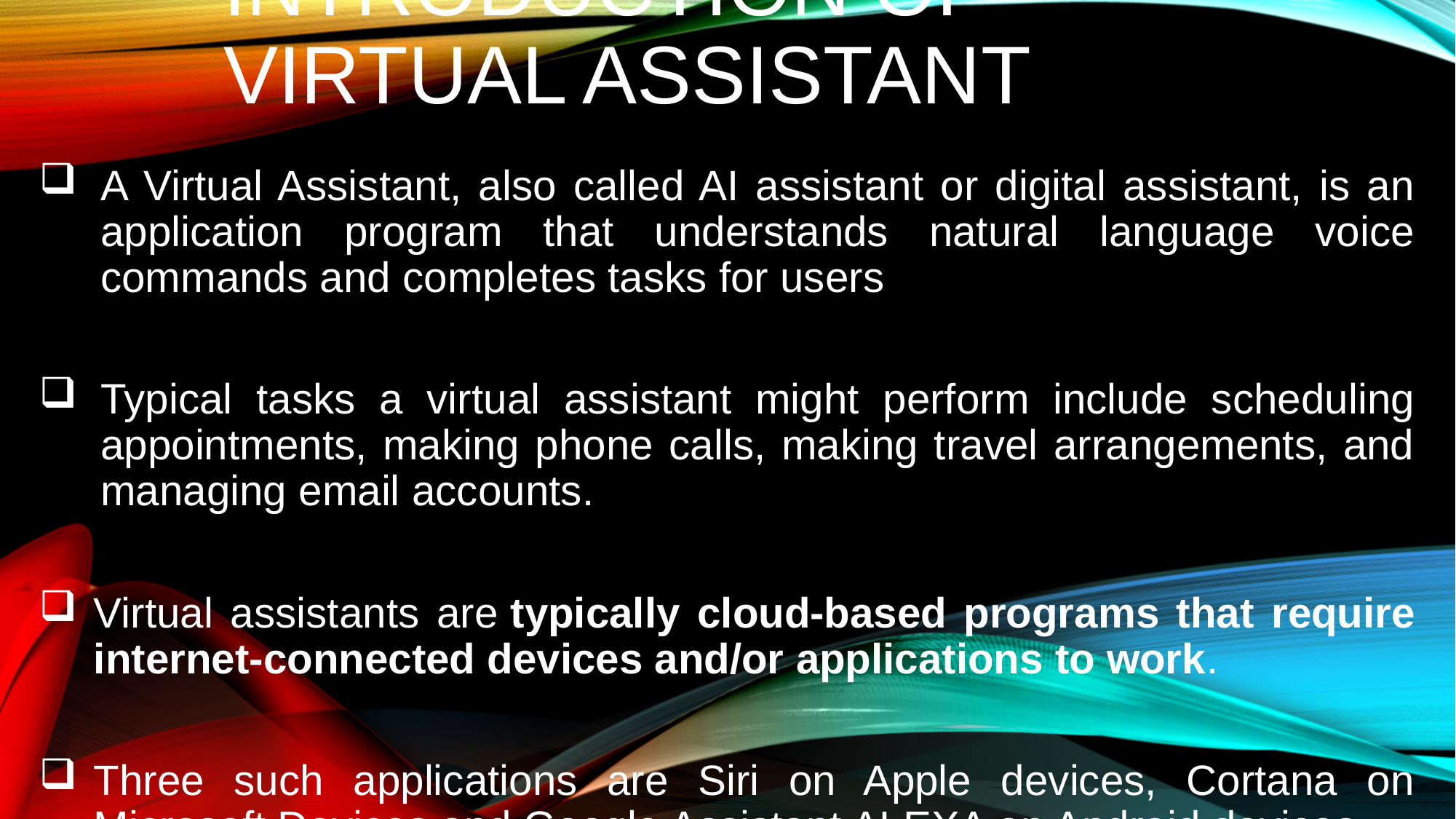

# INTRODUCTION OF VIRTUAL ASSISTANT
A Virtual Assistant, also called AI assistant or digital assistant, is an application program that understands natural language voice commands and completes tasks for users

Typical tasks a virtual assistant might perform include scheduling appointments, making phone calls, making travel arrangements, and managing email accounts.

Virtual assistants are typically cloud-based programs that require internet-connected devices and/or applications to work.

Three such applications are Siri on Apple devices, Cortana on Microsoft Devices and Google Assistant ALEXA on Android devices.